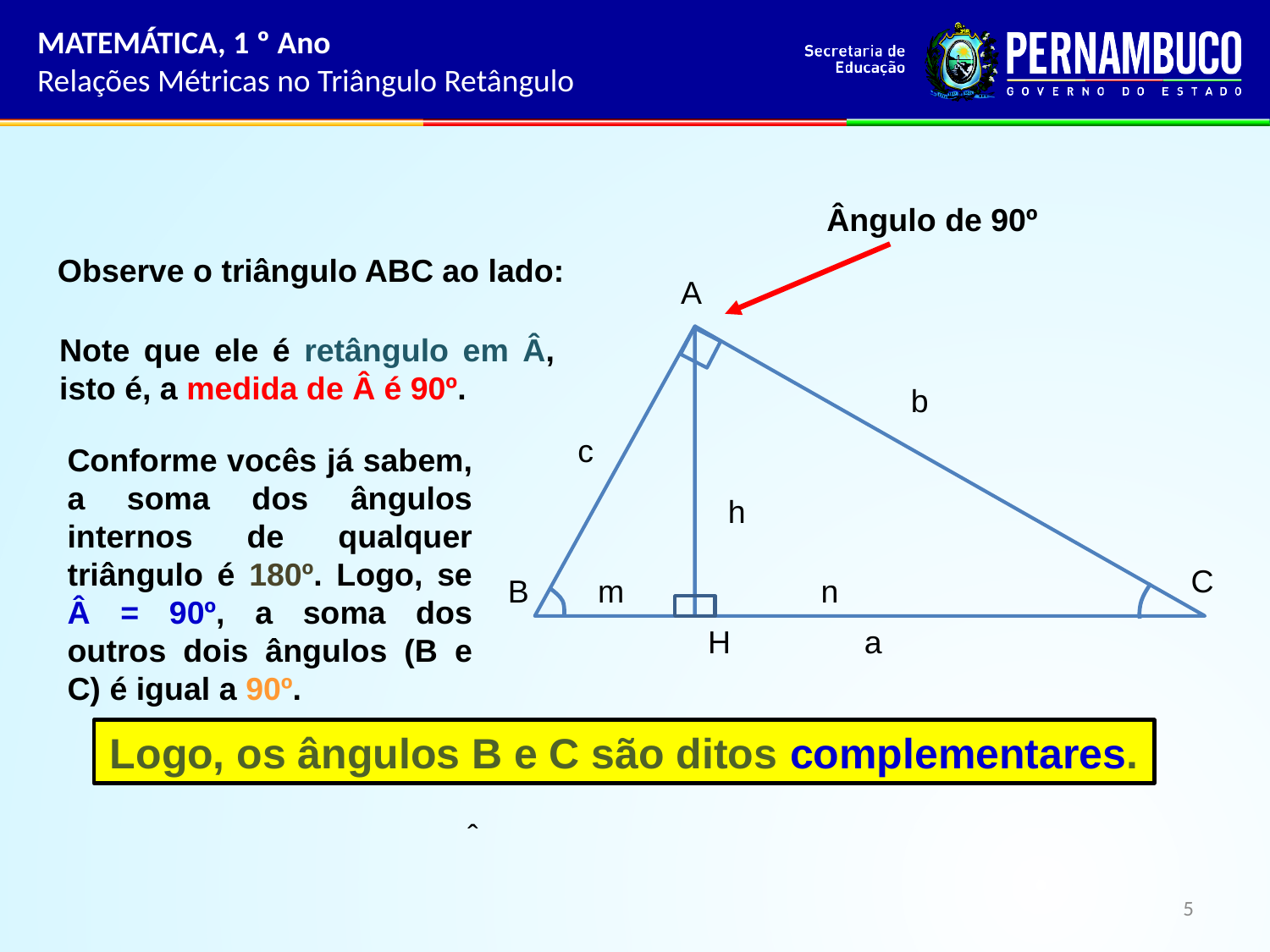

MATEMÁTICA, 1 º Ano
Relações Métricas no Triângulo Retângulo
Ângulo de 90º

Observe o triângulo ABC ao lado:
A
Note que ele é retângulo em Â, isto é, a medida de Â é 90º.

b
c
Conforme vocês já sabem, a soma dos ângulos internos de qualquer triângulo é 180º. Logo, se Â = 90º, a soma dos outros dois ângulos (B e C) é igual a 90º.
h
C
B
m
n

H
a
Logo, os ângulos B e C são ditos complementares.
ˆ
5